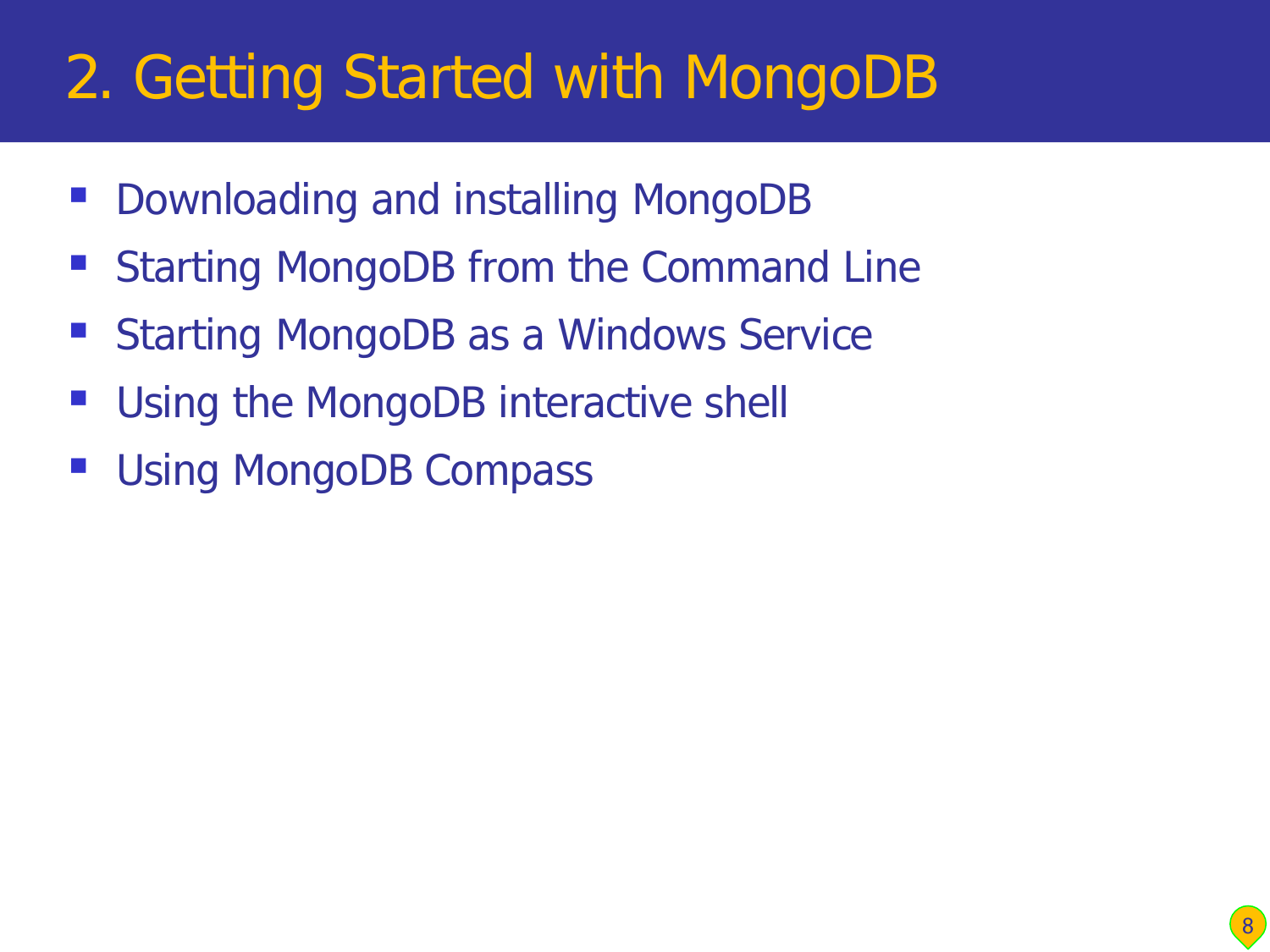

# 2. Getting Started with MongoDB
Downloading and installing MongoDB
Starting MongoDB from the Command Line
Starting MongoDB as a Windows Service
Using the MongoDB interactive shell
Using MongoDB Compass
8